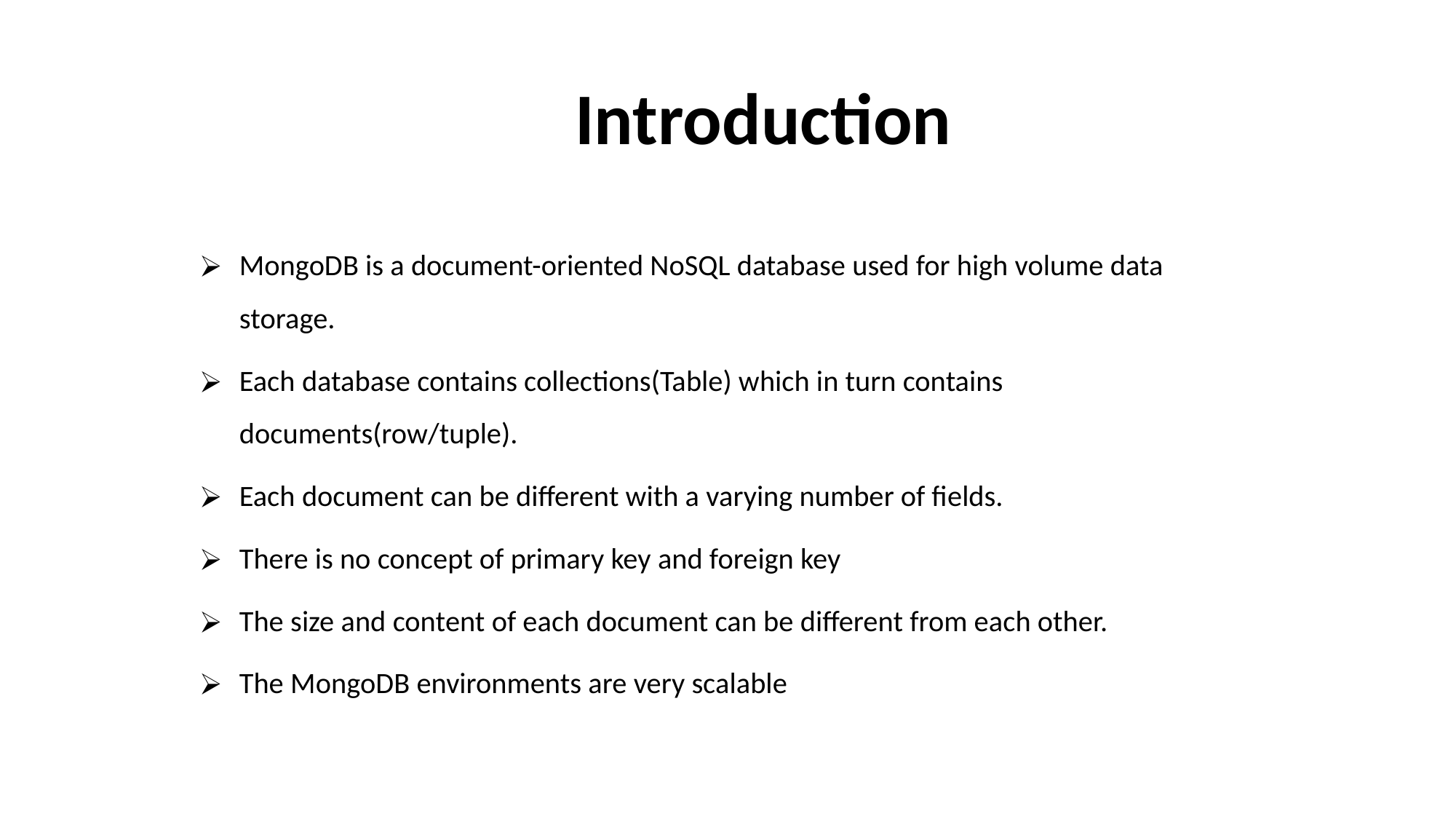

# Introduction
MongoDB is a document-oriented NoSQL database used for high volume data storage.
Each database contains collections(Table) which in turn contains documents(row/tuple).
Each document can be different with a varying number of fields.
There is no concept of primary key and foreign key
The size and content of each document can be different from each other.
The MongoDB environments are very scalable